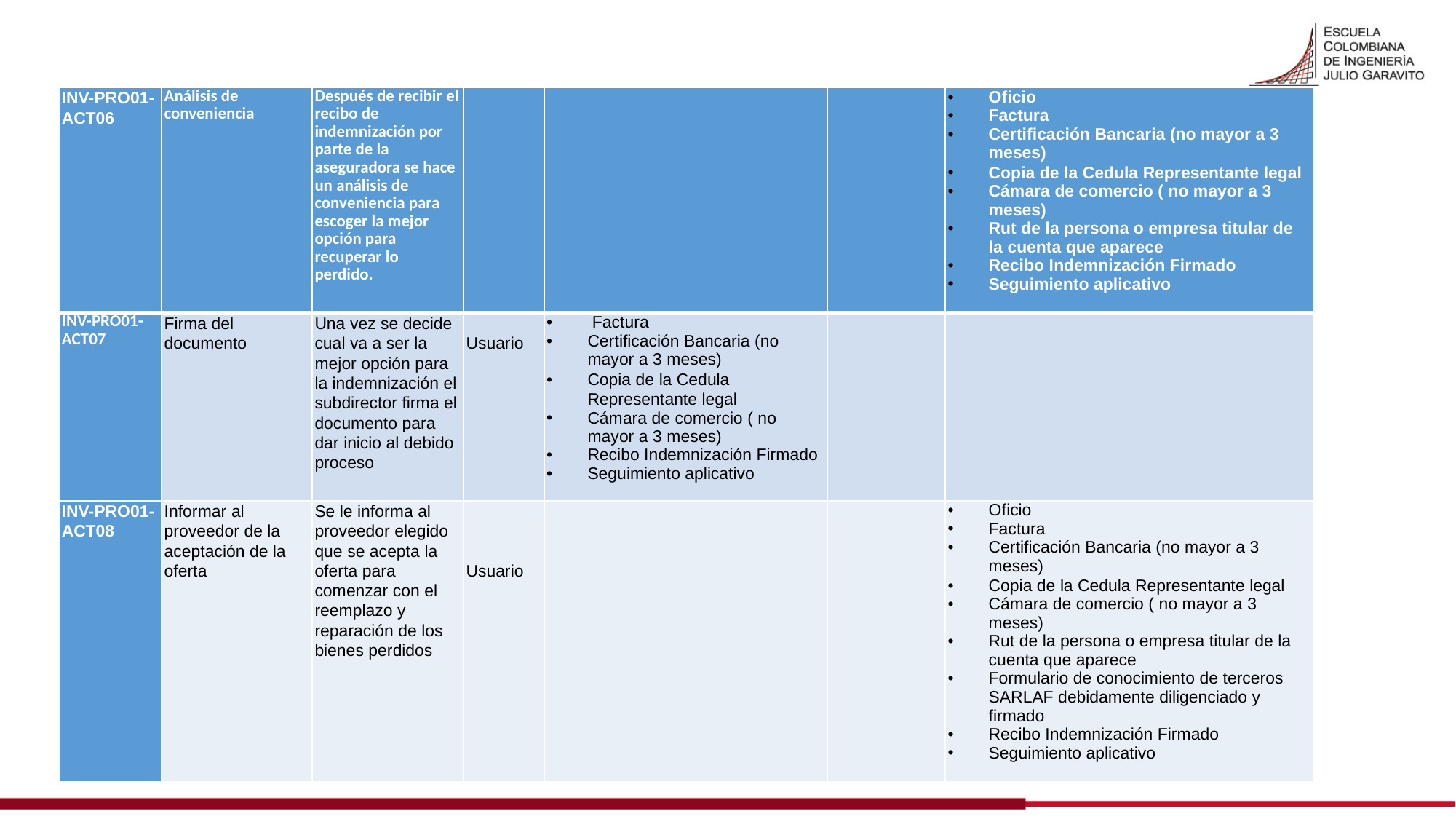

| INV-PRO01-ACT06 | Análisis de conveniencia | Después de recibir el recibo de indemnización por parte de la aseguradora se hace un análisis de conveniencia para escoger la mejor opción para recuperar lo perdido. |  |  |  | Oficio Factura Certificación Bancaria (no mayor a 3 meses) Copia de la Cedula Representante legal Cámara de comercio ( no mayor a 3 meses) Rut de la persona o empresa titular de la cuenta que aparece Recibo Indemnización Firmado Seguimiento aplicativo |
| --- | --- | --- | --- | --- | --- | --- |
| INV-PRO01-ACT07 | Firma del documento | Una vez se decide cual va a ser la mejor opción para la indemnización el subdirector firma el documento para dar inicio al debido proceso | Usuario | Factura Certificación Bancaria (no mayor a 3 meses) Copia de la Cedula Representante legal Cámara de comercio ( no mayor a 3 meses) Recibo Indemnización Firmado Seguimiento aplicativo |  |  |
| INV-PRO01-ACT08 | Informar al proveedor de la aceptación de la oferta | Se le informa al proveedor elegido que se acepta la oferta para comenzar con el reemplazo y reparación de los bienes perdidos | Usuario |  |  | Oficio Factura Certificación Bancaria (no mayor a 3 meses) Copia de la Cedula Representante legal Cámara de comercio ( no mayor a 3 meses) Rut de la persona o empresa titular de la cuenta que aparece Formulario de conocimiento de terceros SARLAF debidamente diligenciado y firmado Recibo Indemnización Firmado Seguimiento aplicativo |